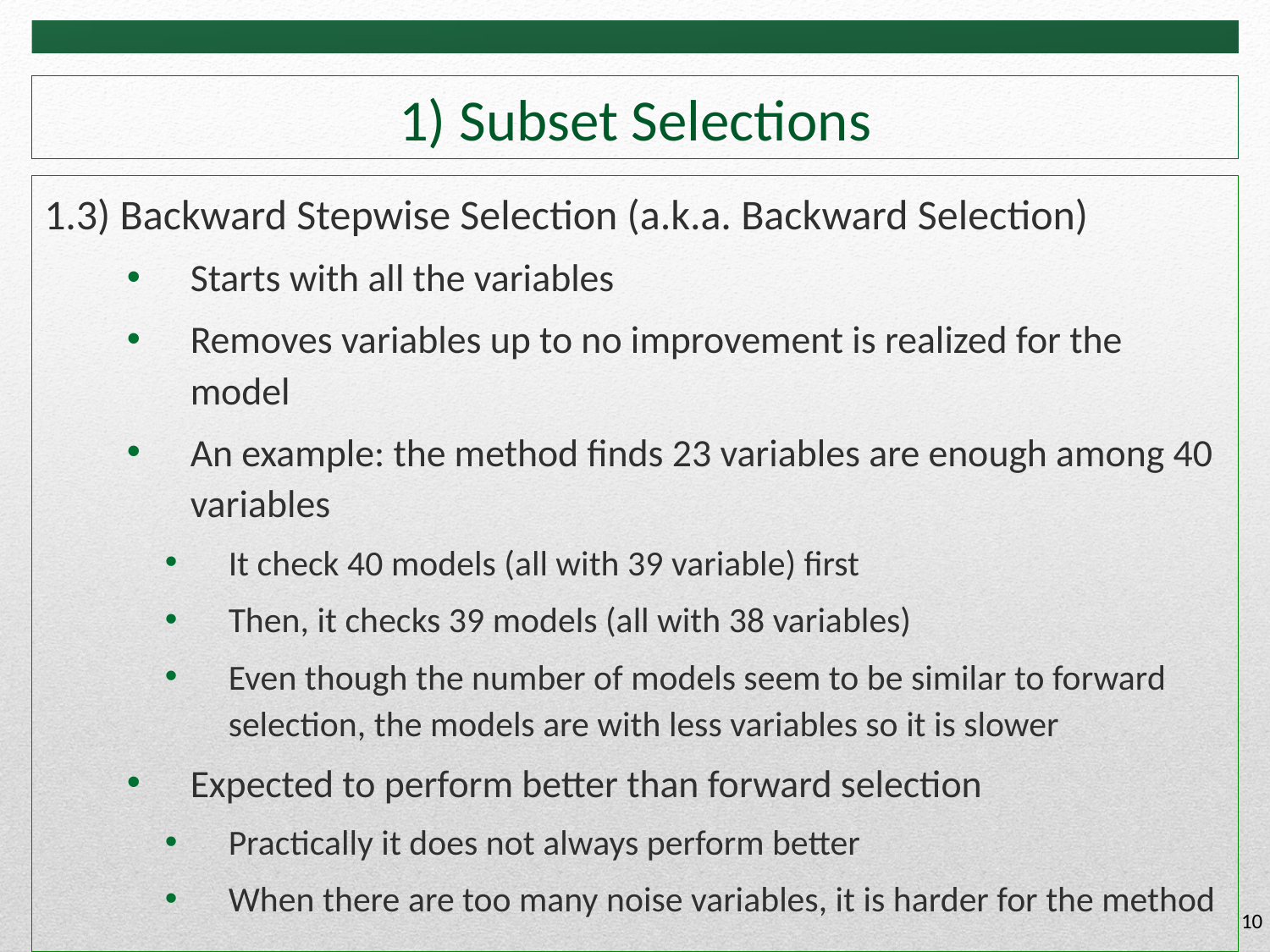

# 1) Subset Selections
1.3) Backward Stepwise Selection (a.k.a. Backward Selection)
Starts with all the variables
Removes variables up to no improvement is realized for the model
An example: the method finds 23 variables are enough among 40 variables
It check 40 models (all with 39 variable) first
Then, it checks 39 models (all with 38 variables)
Even though the number of models seem to be similar to forward selection, the models are with less variables so it is slower
Expected to perform better than forward selection
Practically it does not always perform better
When there are too many noise variables, it is harder for the method
10